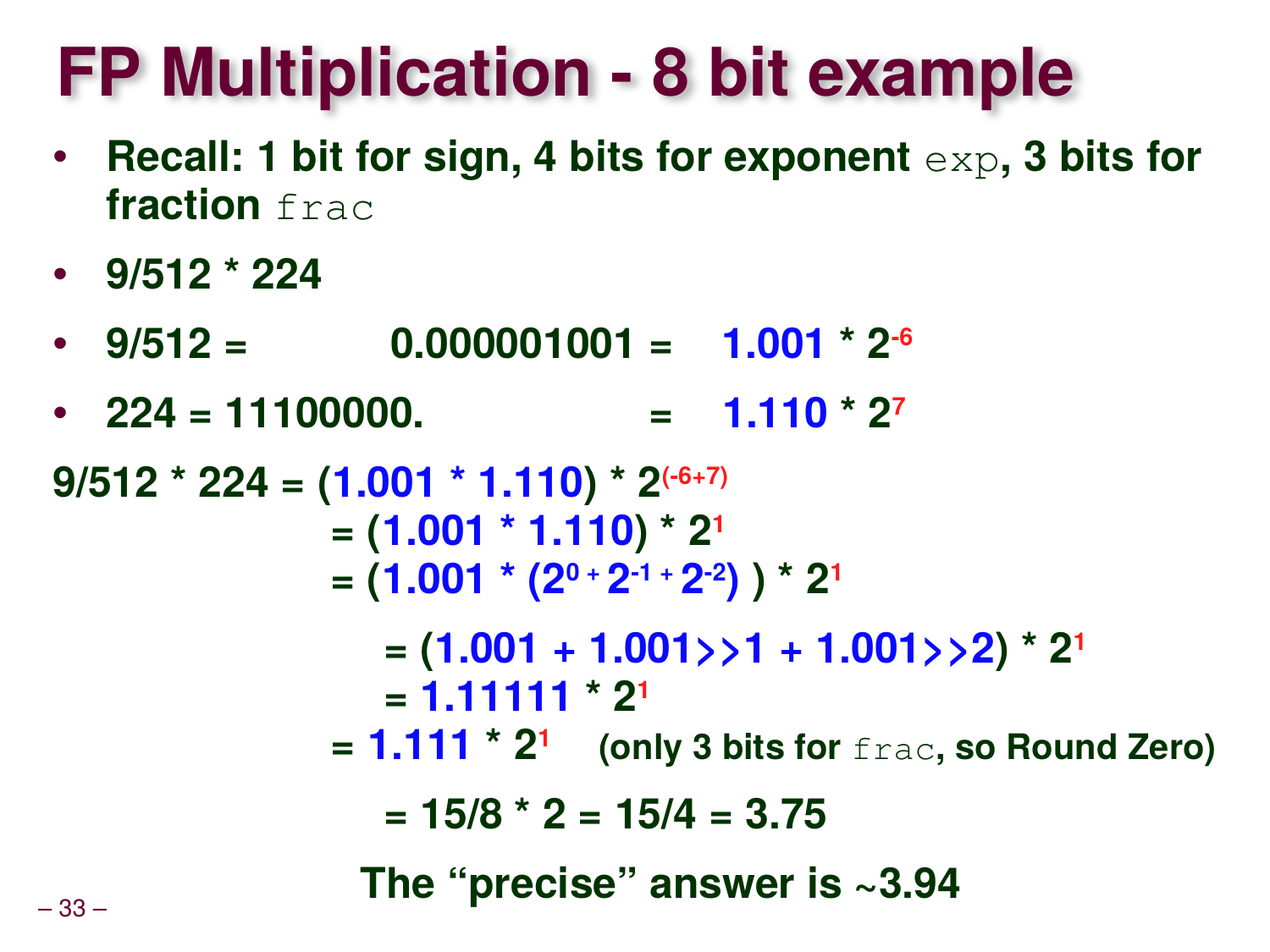

# FP Multiplication - 8 bit example
Recall: 1 bit for sign, 4 bits for exponent exp, 3 bits for fraction frac
9/512 * 224
9/512 =            0.000001001 =    1.001 * 2-6
224 = 11100000.                   =    1.110 * 27
9/512 * 224 = (1.001 * 1.110) * 2(-6+7)
                   = (1.001 * 1.110) * 21
                   = (1.001 * (20 + 2-1 + 2-2) ) * 21
			  = (1.001 + 1.001>>1 + 1.001>>2) * 21
		  = 1.11111 * 21
                   = 1.111 * 21    (only 3 bits for frac, so Round Zero)
          		  = 15/8 * 2 = 15/4 = 3.75
			The “precise” answer is ~3.94